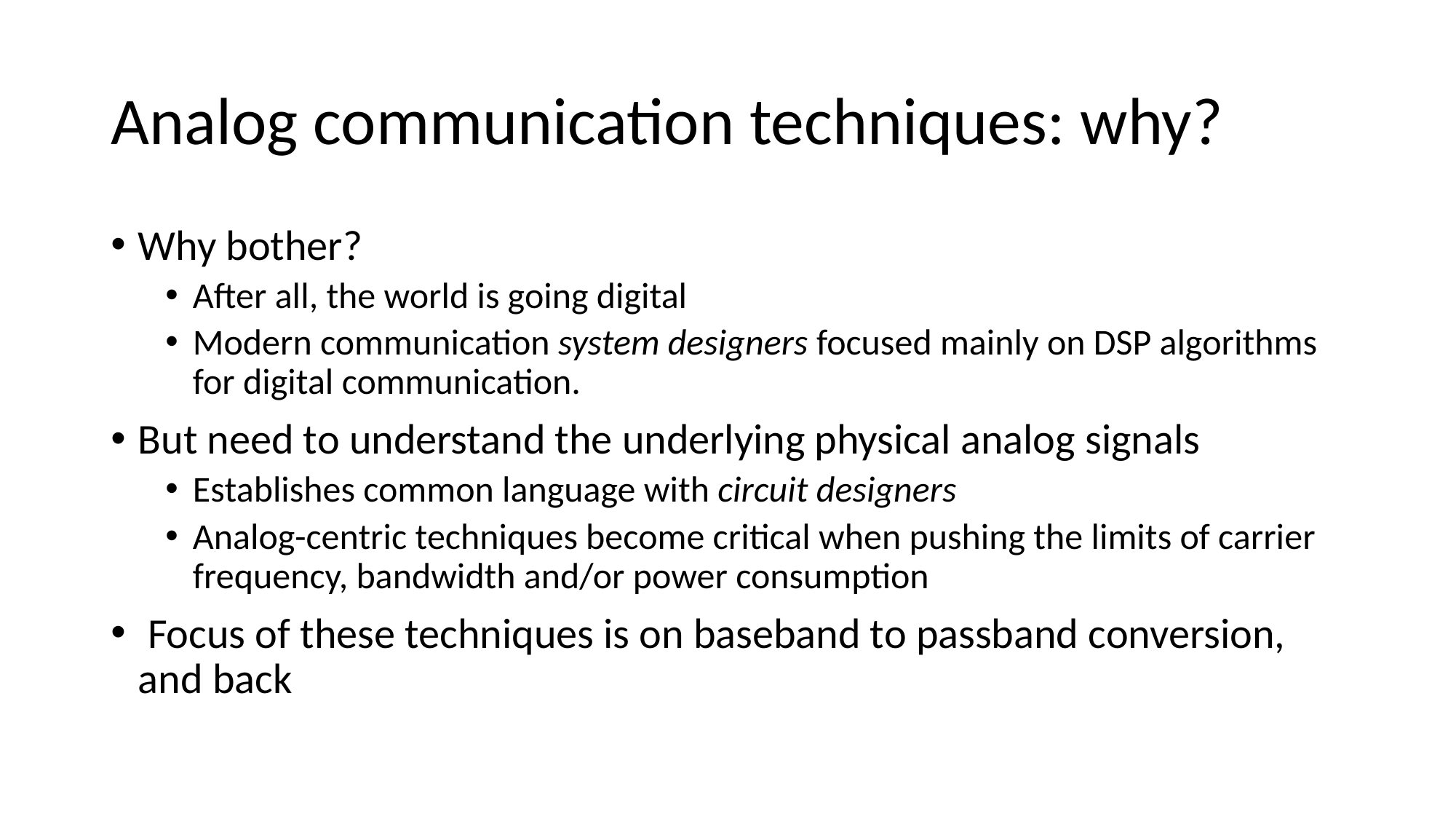

# Analog communication techniques: why?
Why bother?
After all, the world is going digital
Modern communication system designers focused mainly on DSP algorithms for digital communication.
But need to understand the underlying physical analog signals
Establishes common language with circuit designers
Analog-centric techniques become critical when pushing the limits of carrier frequency, bandwidth and/or power consumption
 Focus of these techniques is on baseband to passband conversion, and back